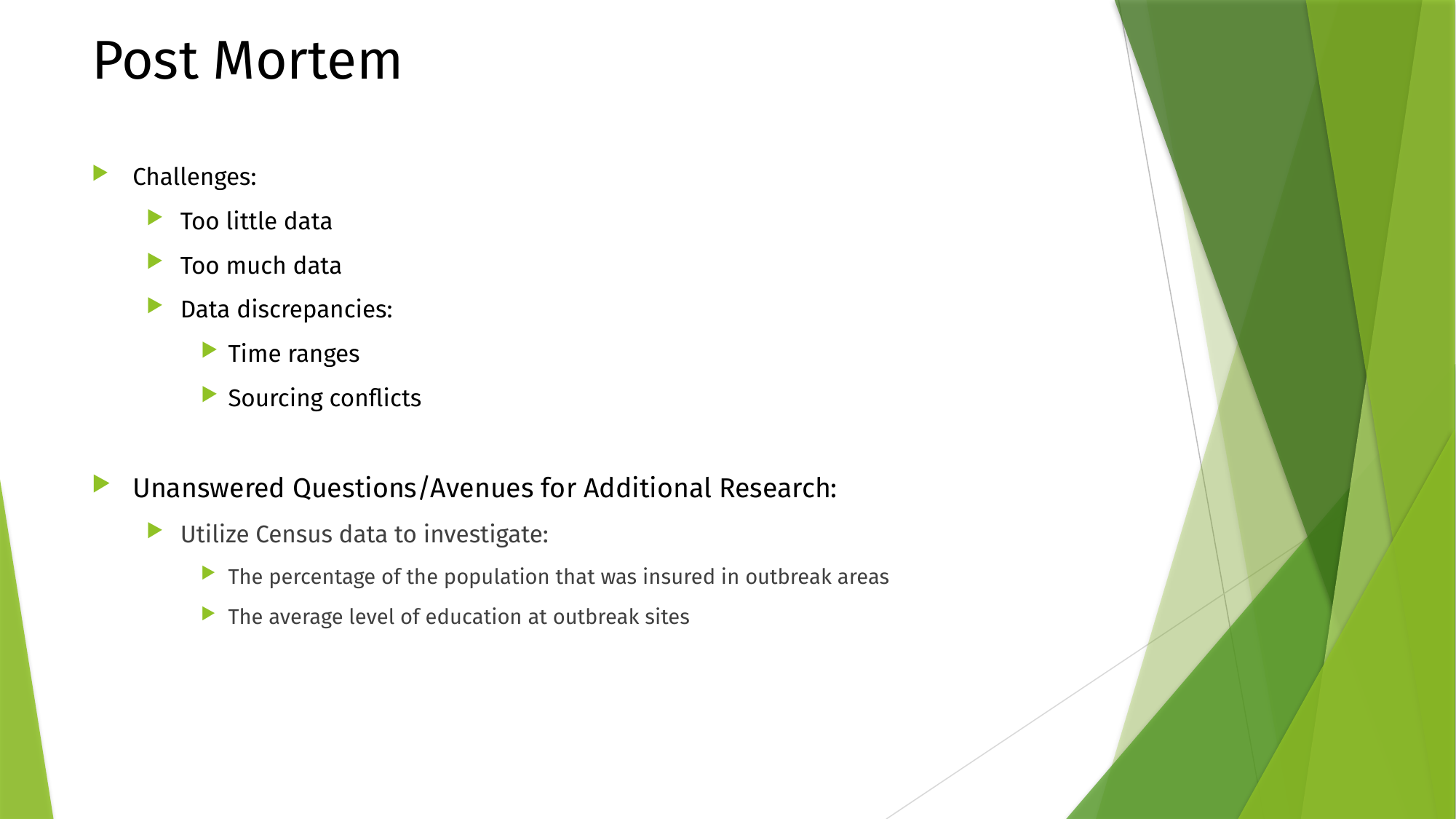

# Post Mortem

Challenges:
Too little data
Too much data
Data discrepancies:
Time ranges
Sourcing conflicts

Unanswered Questions/Avenues for Additional Research:
Utilize Census data to investigate:
The percentage of the population that was insured in outbreak areas
The average level of education at outbreak sites